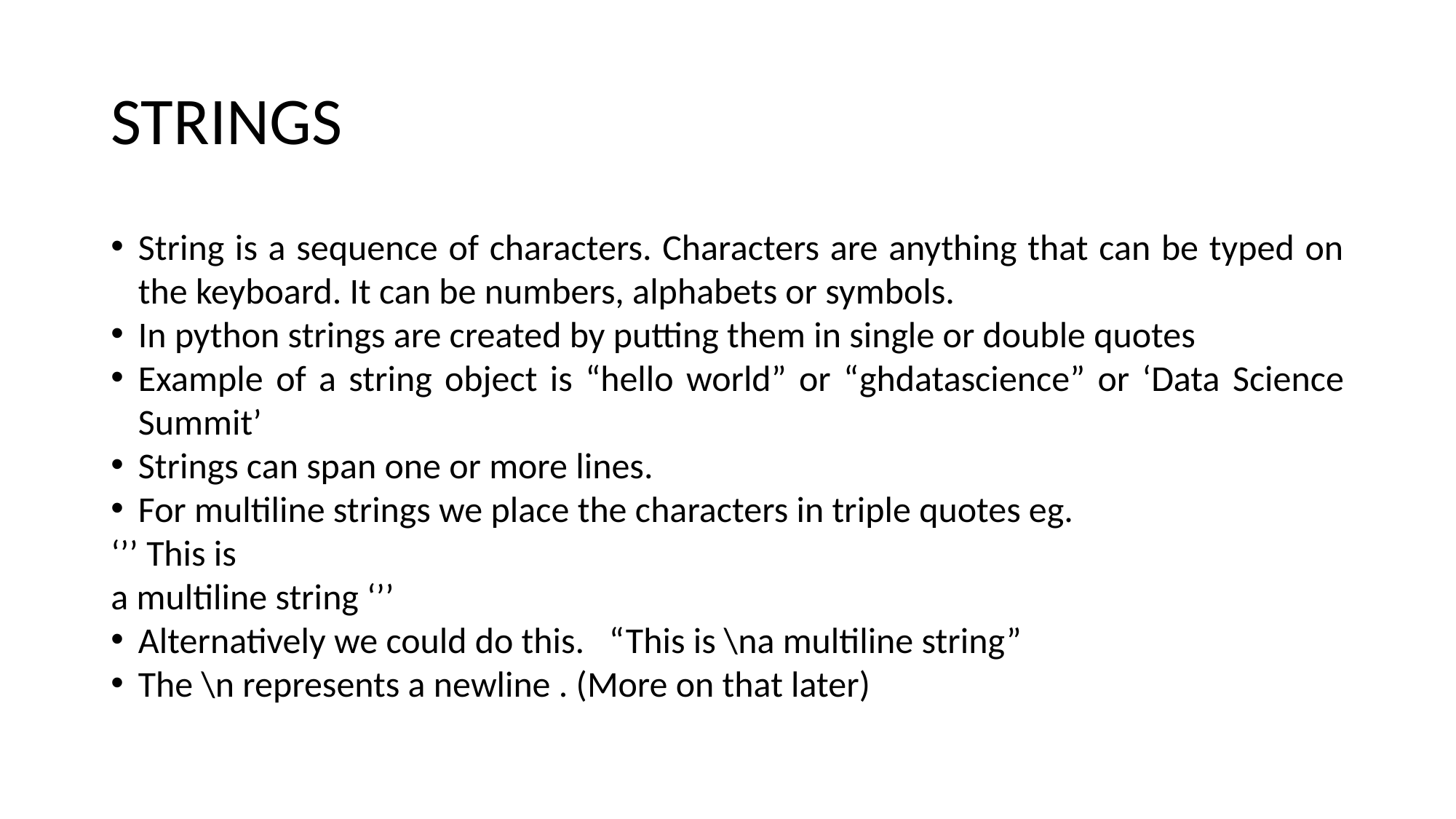

# STRINGS
String is a sequence of characters. Characters are anything that can be typed on the keyboard. It can be numbers, alphabets or symbols.
In python strings are created by putting them in single or double quotes
Example of a string object is “hello world” or “ghdatascience” or ‘Data Science Summit’
Strings can span one or more lines.
For multiline strings we place the characters in triple quotes eg.
‘’’ This is
a multiline string ‘’’
Alternatively we could do this.   “This is \na multiline string”
The \n represents a newline . (More on that later)